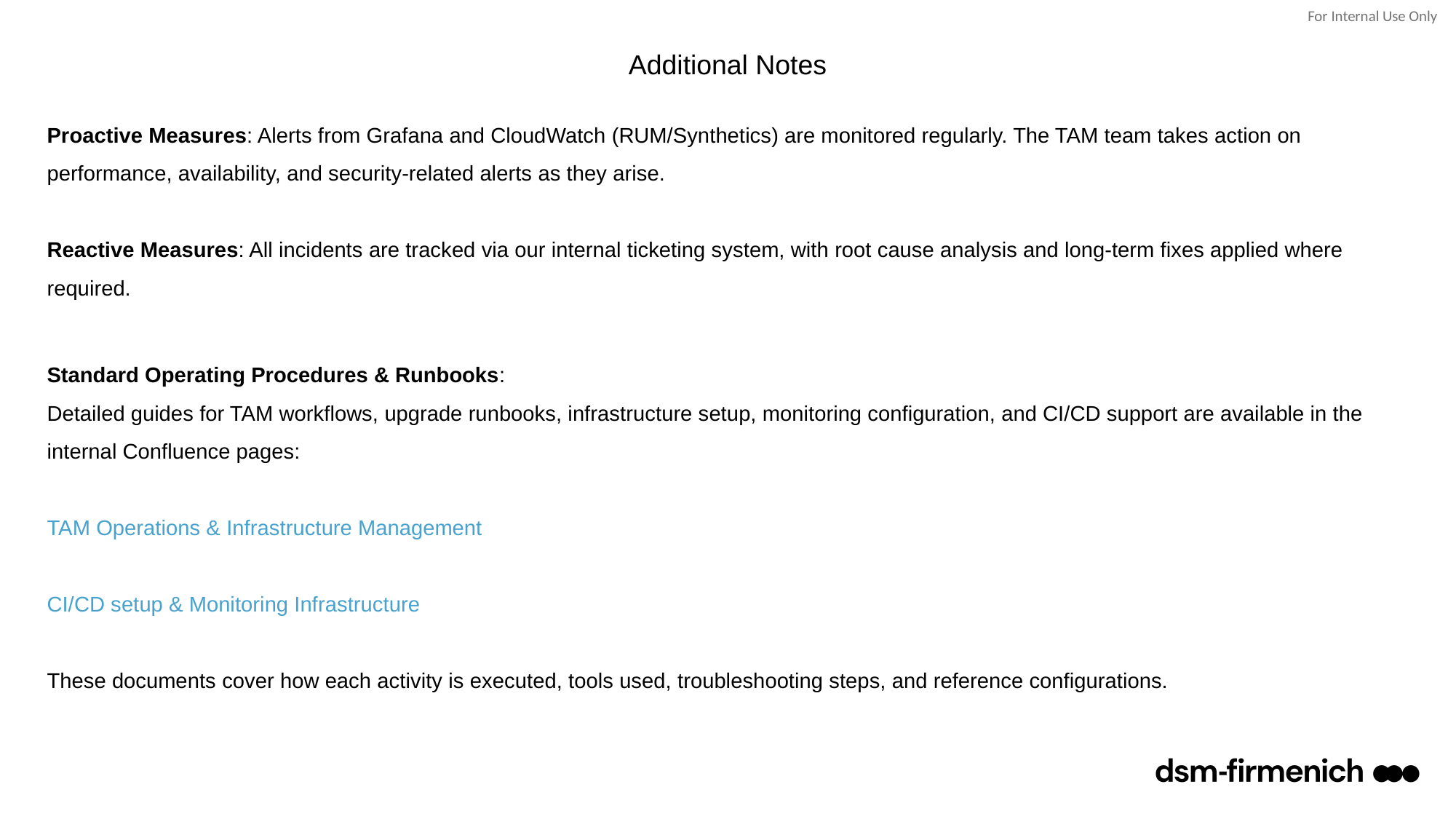

# Additional Notes
Proactive Measures: Alerts from Grafana and CloudWatch (RUM/Synthetics) are monitored regularly. The TAM team takes action on performance, availability, and security-related alerts as they arise.

Reactive Measures: All incidents are tracked via our internal ticketing system, with root cause analysis and long-term fixes applied where required.

Standard Operating Procedures & Runbooks:
Detailed guides for TAM workflows, upgrade runbooks, infrastructure setup, monitoring configuration, and CI/CD support are available in the internal Confluence pages:

TAM Operations & Infrastructure Management

CI/CD setup & Monitoring Infrastructure
These documents cover how each activity is executed, tools used, troubleshooting steps, and reference configurations.